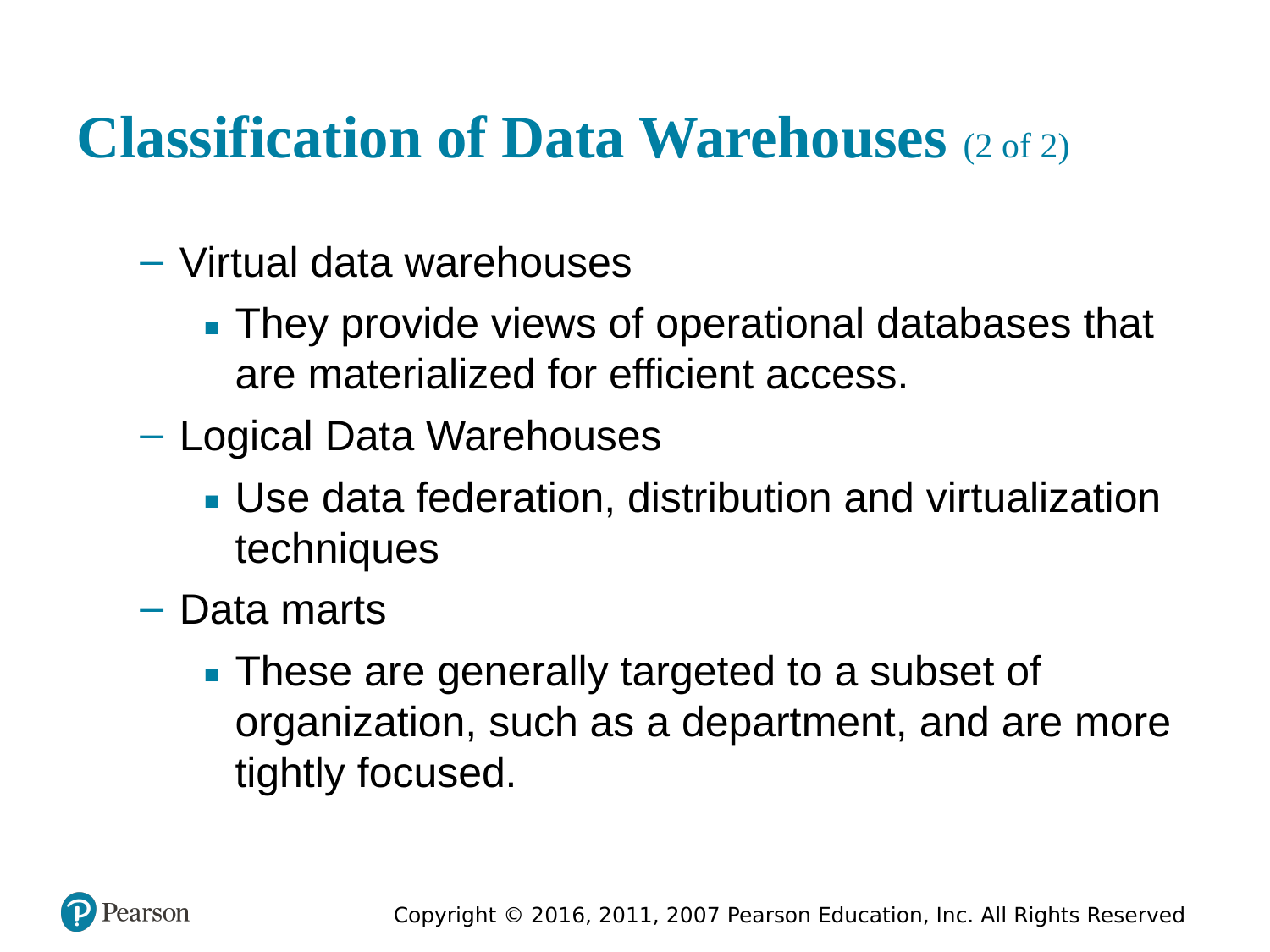

# Classification of Data Warehouses (2 of 2)
Virtual data warehouses
They provide views of operational databases that are materialized for efficient access.
Logical Data Warehouses
Use data federation, distribution and virtualization techniques
Data marts
These are generally targeted to a subset of organization, such as a department, and are more tightly focused.